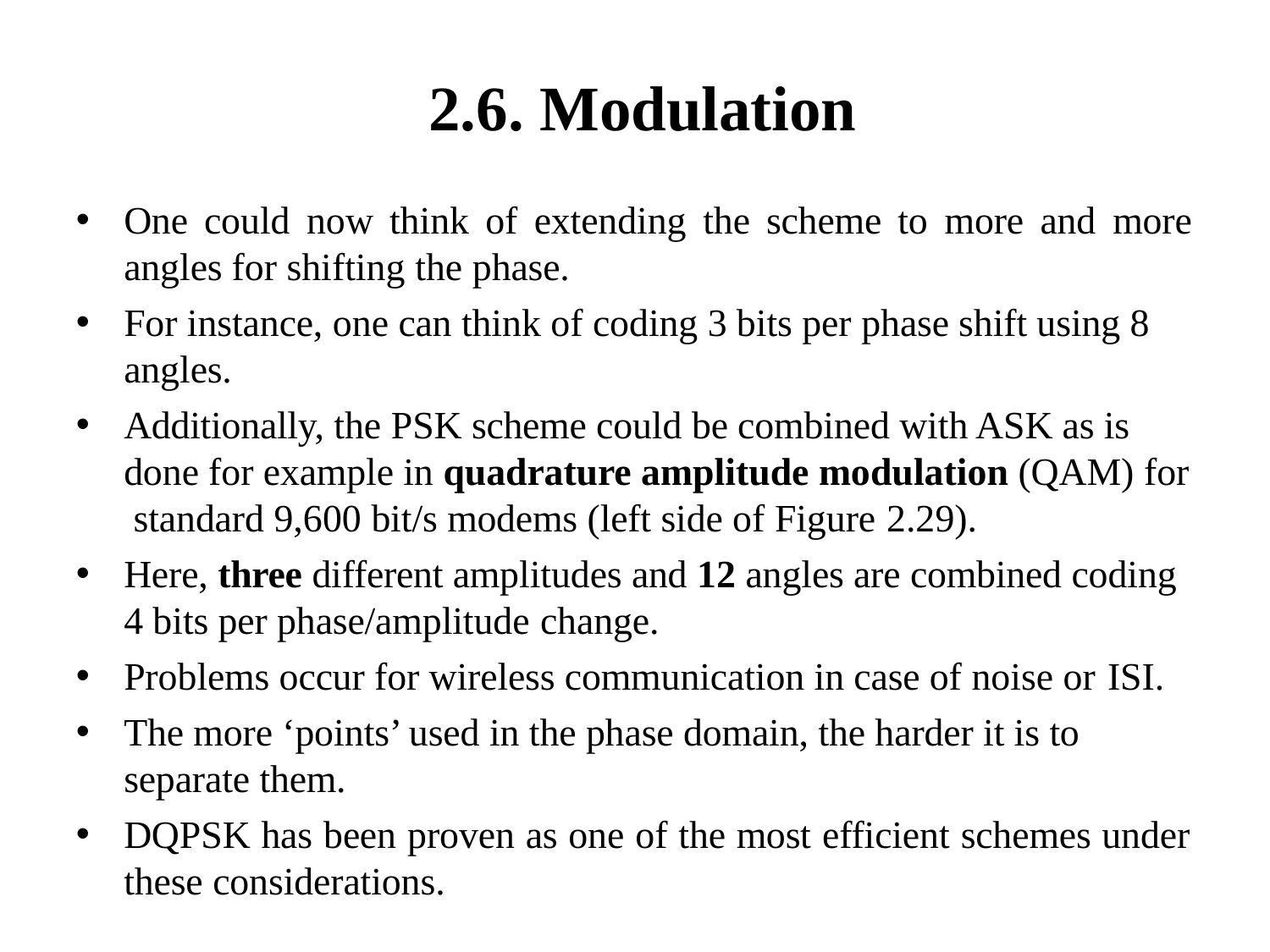

# 2.6. Modulation
One could now think of extending the scheme to more and more
angles for shifting the phase.
For instance, one can think of coding 3 bits per phase shift using 8  angles.
Additionally, the PSK scheme could be combined with ASK as is  done for example in quadrature amplitude modulation (QAM) for  standard 9,600 bit/s modems (left side of Figure 2.29).
Here, three different amplitudes and 12 angles are combined coding  4 bits per phase/amplitude change.
Problems occur for wireless communication in case of noise or ISI.
The more ‘points’ used in the phase domain, the harder it is to  separate them.
DQPSK has been proven as one of the most efficient schemes under
these considerations.